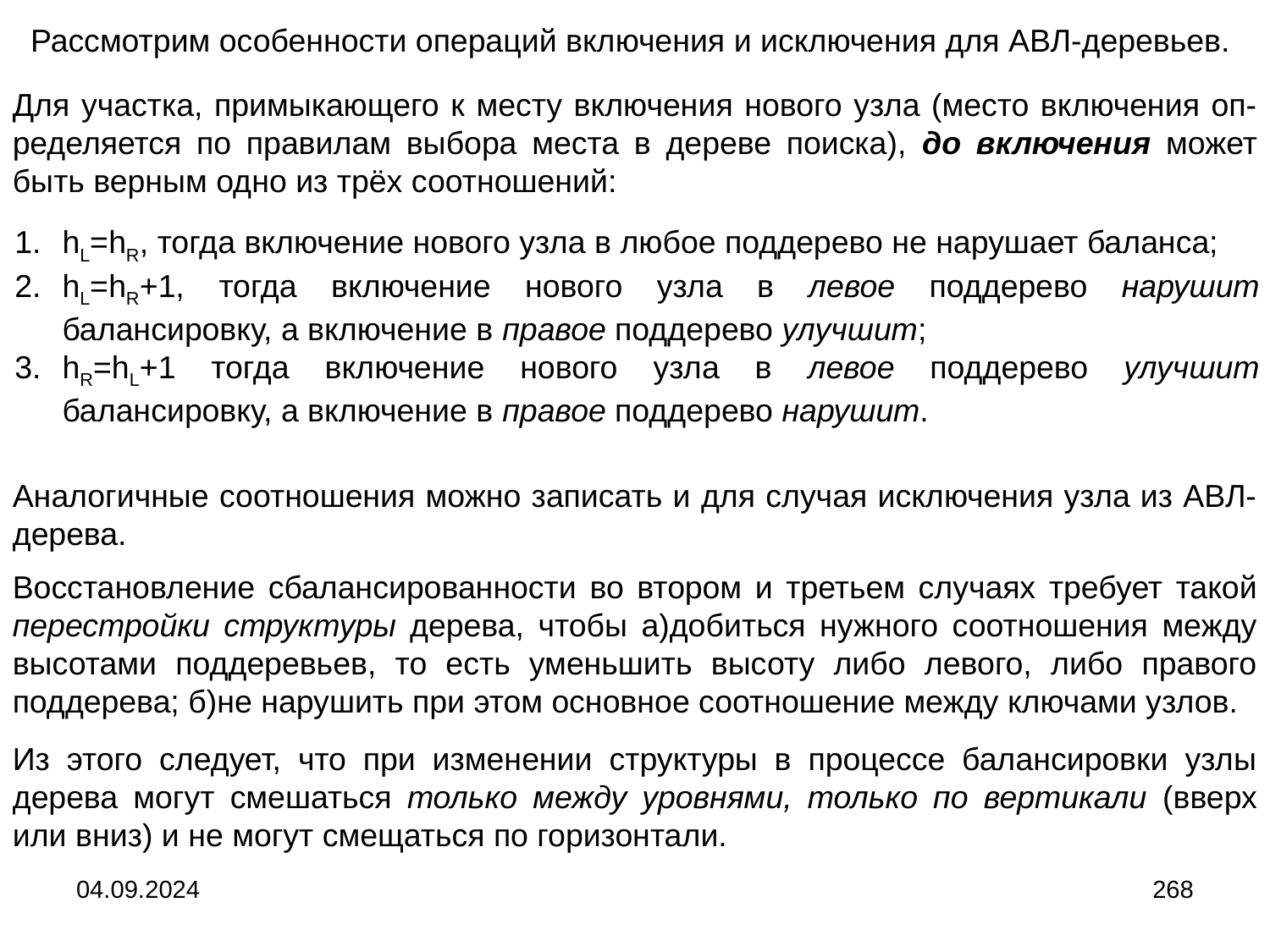

Рассмотрим особенности операций включения и исключения для АВЛ-деревьев.
Для участка, примыкающего к месту включения нового узла (место включения оп-ределяется по правилам выбора места в дереве поиска), до включения может быть верным одно из трёх соотношений:
hL=hR, тогда включение нового узла в любое поддерево не нарушает баланса;
hL=hR+1, тогда включение нового узла в левое поддерево нарушит балансировку, а включение в правое поддерево улучшит;
hR=hL+1 тогда включение нового узла в левое поддерево улучшит балансировку, а включение в правое поддерево нарушит.
Аналогичные соотношения можно записать и для случая исключения узла из АВЛ-дерева.
Восстановление сбалансированности во втором и третьем случаях требует такой перестройки структуры дерева, чтобы а)добиться нужного соотношения между высотами поддеревьев, то есть уменьшить высоту либо левого, либо правого поддерева; б)не нарушить при этом основное соотношение между ключами узлов.
Из этого следует, что при изменении структуры в процессе балансировки узлы дерева могут смешаться только между уровнями, только по вертикали (вверх или вниз) и не могут смещаться по горизонтали.
04.09.2024
268